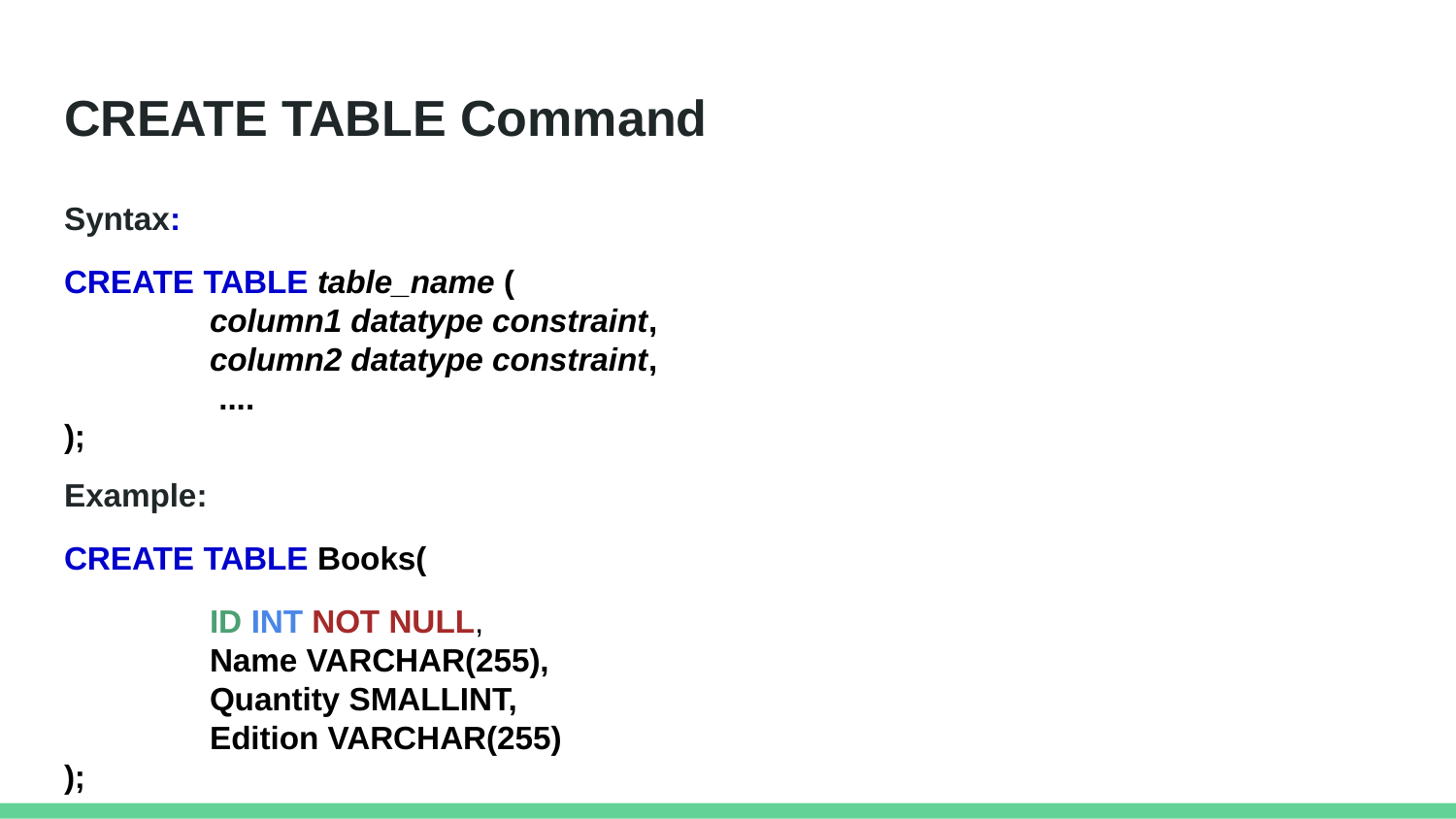

# CREATE TABLE Command
Syntax:
CREATE TABLE table_name (
	column1 datatype constraint,
	column2 datatype constraint,
	 ....
);
Example:
CREATE TABLE Books(
	ID INT NOT NULL,
	Name VARCHAR(255),
	Quantity SMALLINT,
	Edition VARCHAR(255)
);